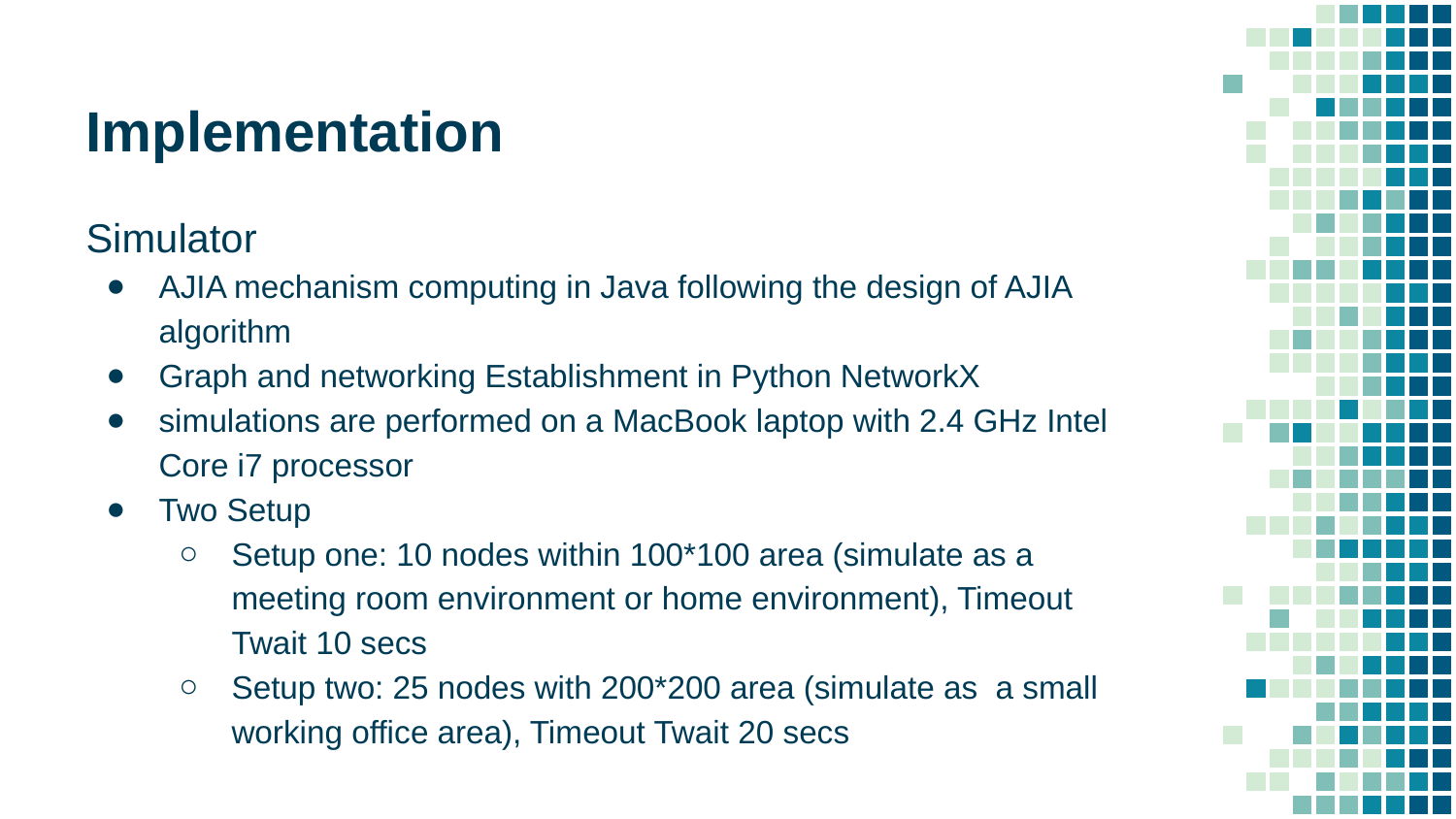

Implementation
Simulator
AJIA mechanism computing in Java following the design of AJIA algorithm
Graph and networking Establishment in Python NetworkX
simulations are performed on a MacBook laptop with 2.4 GHz Intel Core i7 processor
Two Setup
Setup one: 10 nodes within 100*100 area (simulate as a meeting room environment or home environment), Timeout Twait 10 secs
Setup two: 25 nodes with 200*200 area (simulate as  a small working office area), Timeout Twait 20 secs